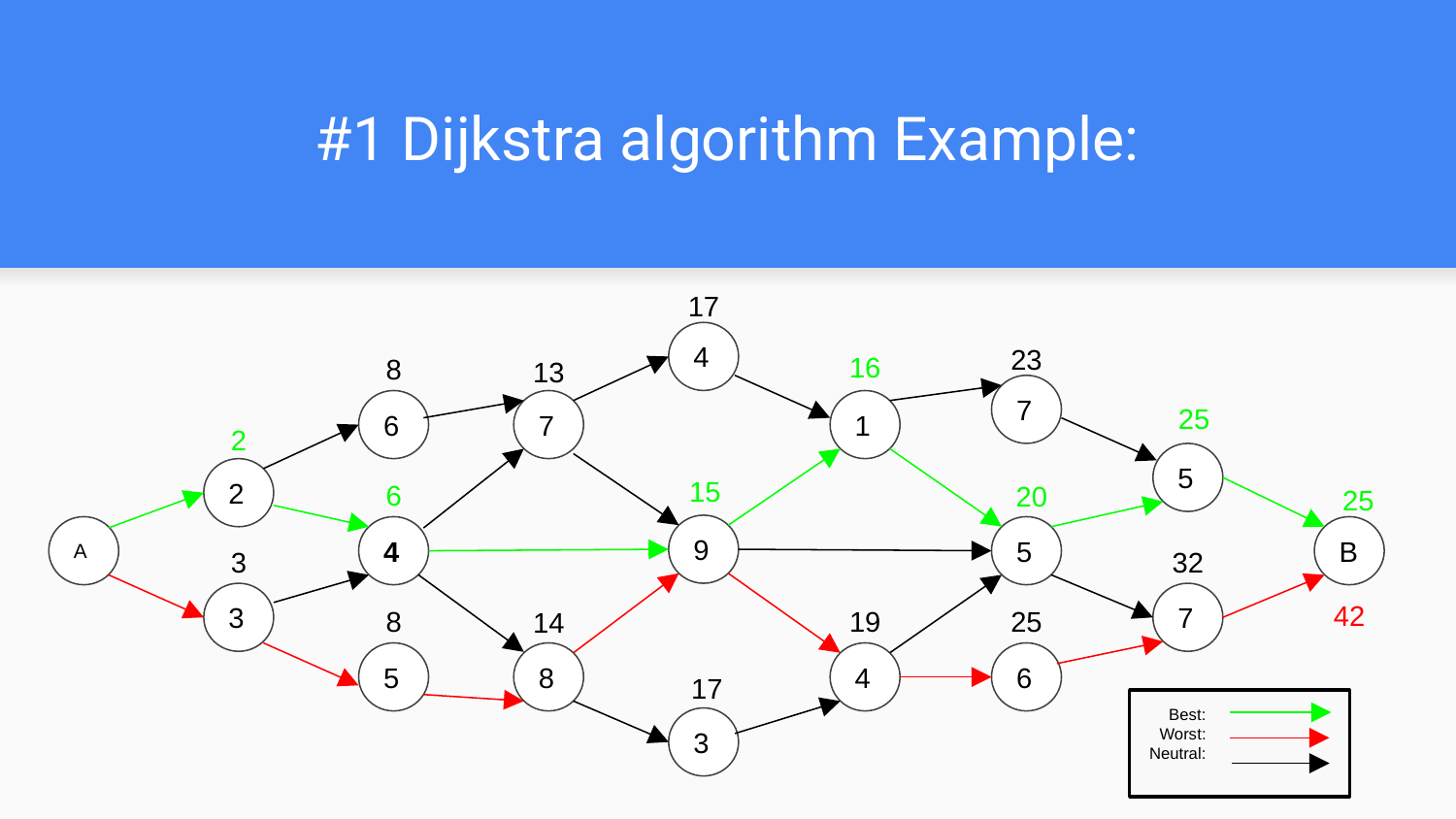

# #1 Dijkstra algorithm Example:
17
4
23
16
8
13
7
25
6
7
1
2
5
2
15
6
20
25
9
A
4
5
B
3
32
3
7
42
19
25
8
14
5
8
4
6
17

Best:
Worst:
Neutral:
3